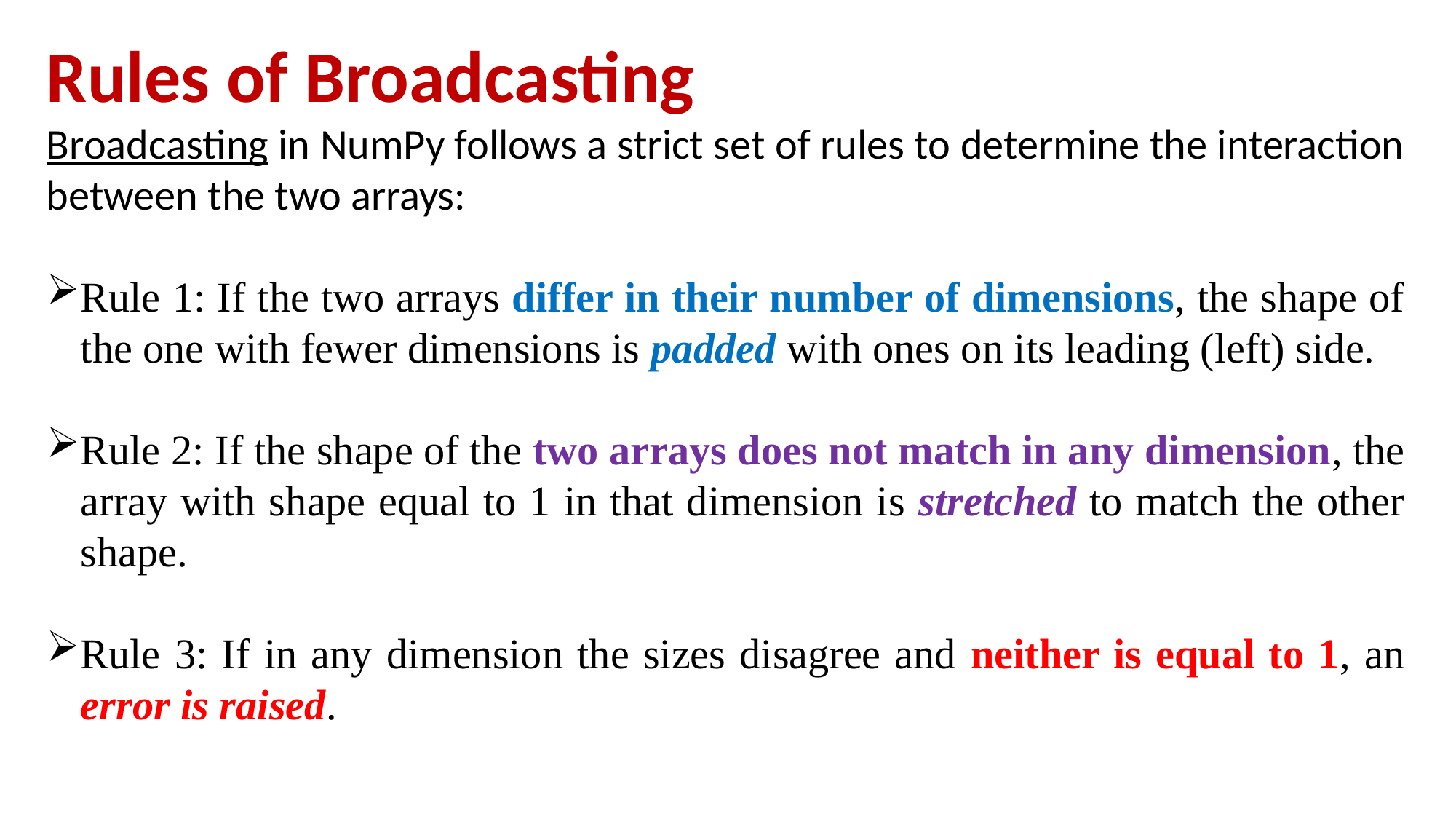

Rules of Broadcasting
Broadcasting in NumPy follows a strict set of rules to determine the interaction between the two arrays:

Rule 1: If the two arrays differ in their number of dimensions, the shape of the one with fewer dimensions is padded with ones on its leading (left) side.

Rule 2: If the shape of the two arrays does not match in any dimension, the array with shape equal to 1 in that dimension is stretched to match the other shape.

Rule 3: If in any dimension the sizes disagree and neither is equal to 1, an error is raised.